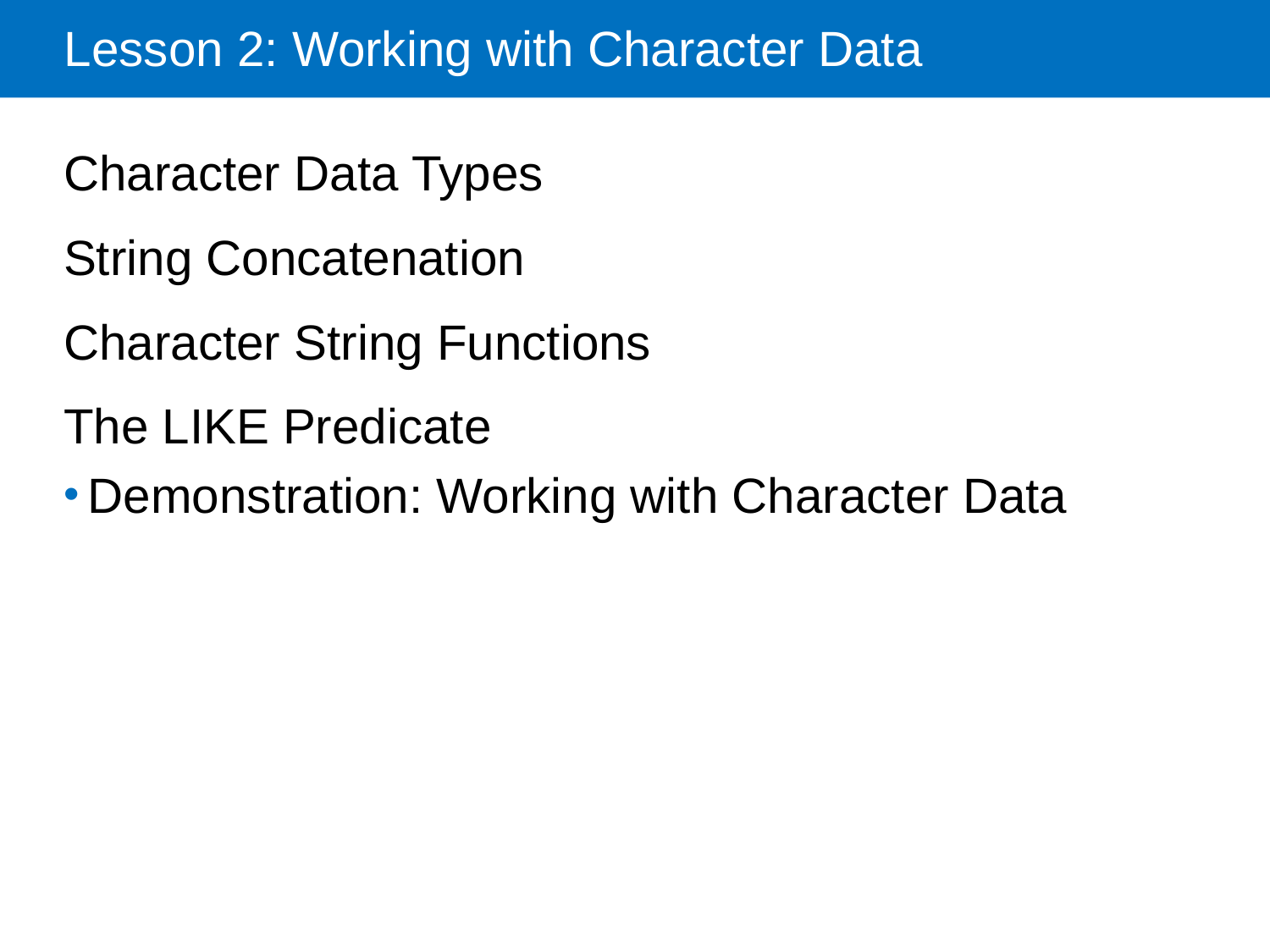

# Lesson 2: Working with Character Data
Character Data Types
String Concatenation
Character String Functions
The LIKE Predicate
Demonstration: Working with Character Data